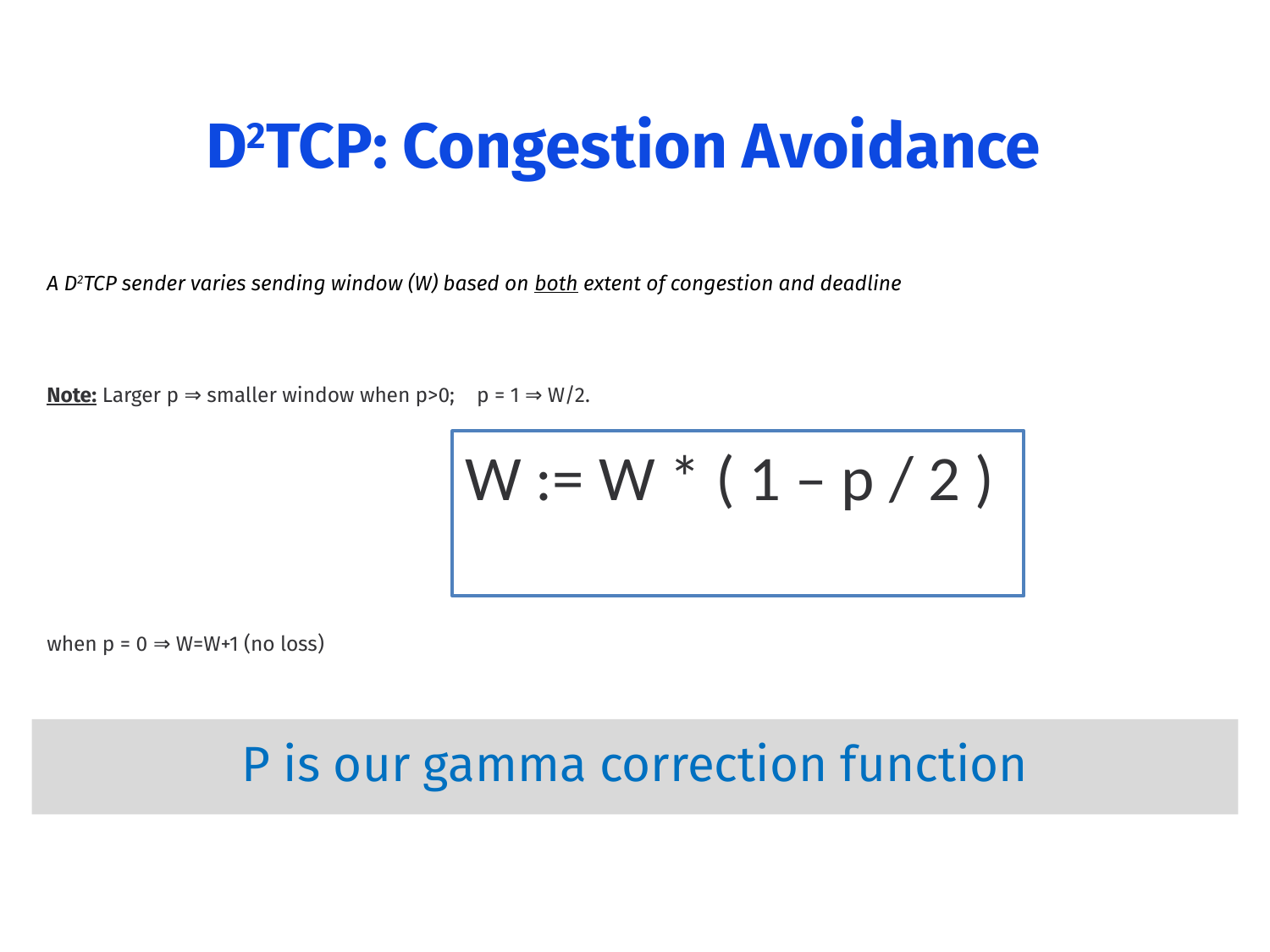

# D2TCP: Congestion Avoidance
A D2TCP sender varies sending window (W) based on both extent of congestion and deadline

Note: Larger p ⇒ smaller window when p>0;    p = 1 ⇒ W/2.

when p = 0 ⇒ W=W+1 (no loss)

W := W * ( 1 – p / 2 )
P is our gamma correction function